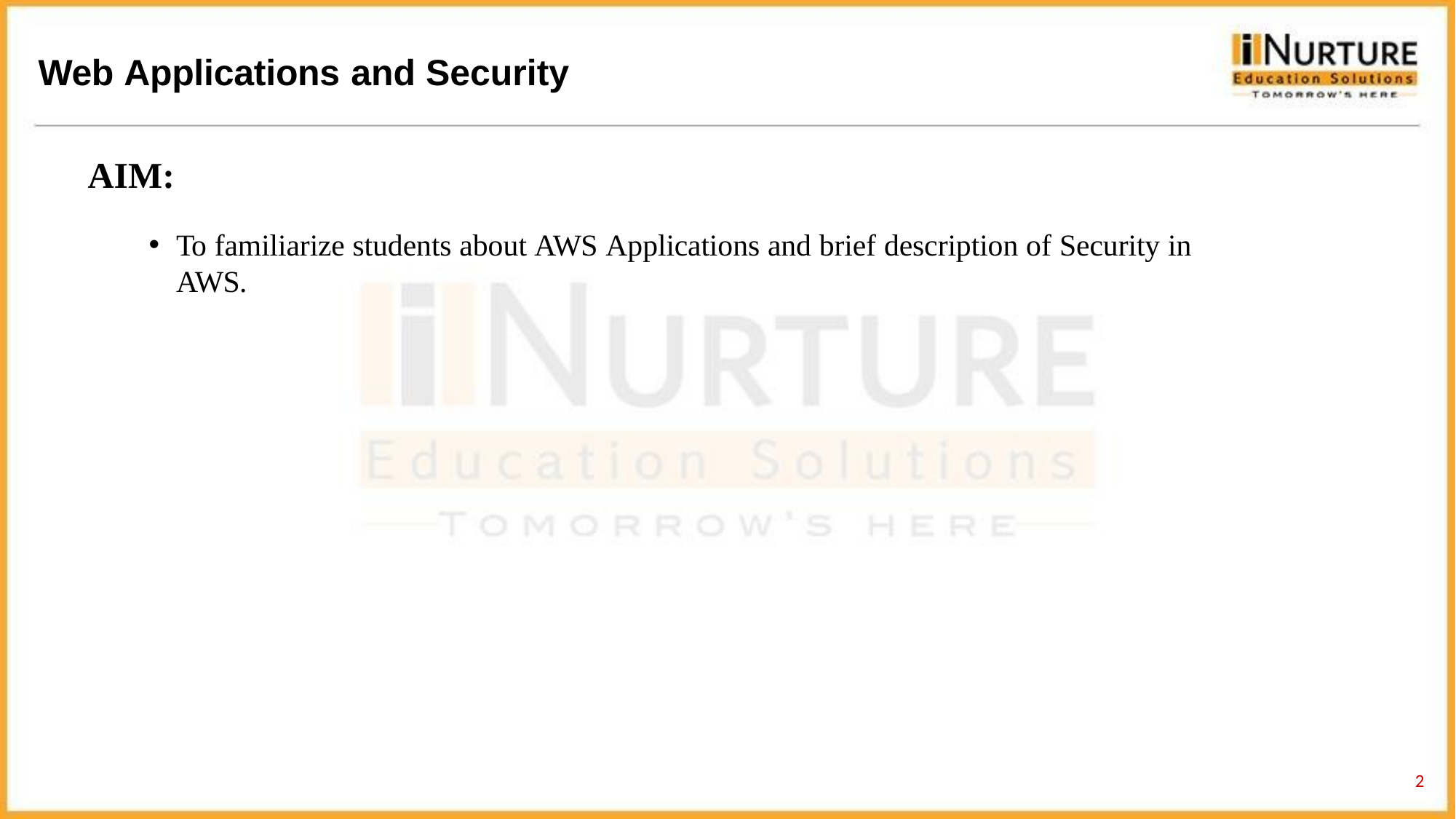

# Web Applications and Security
AIM:
To familiarize students about AWS Applications and brief description of Security in AWS.
2